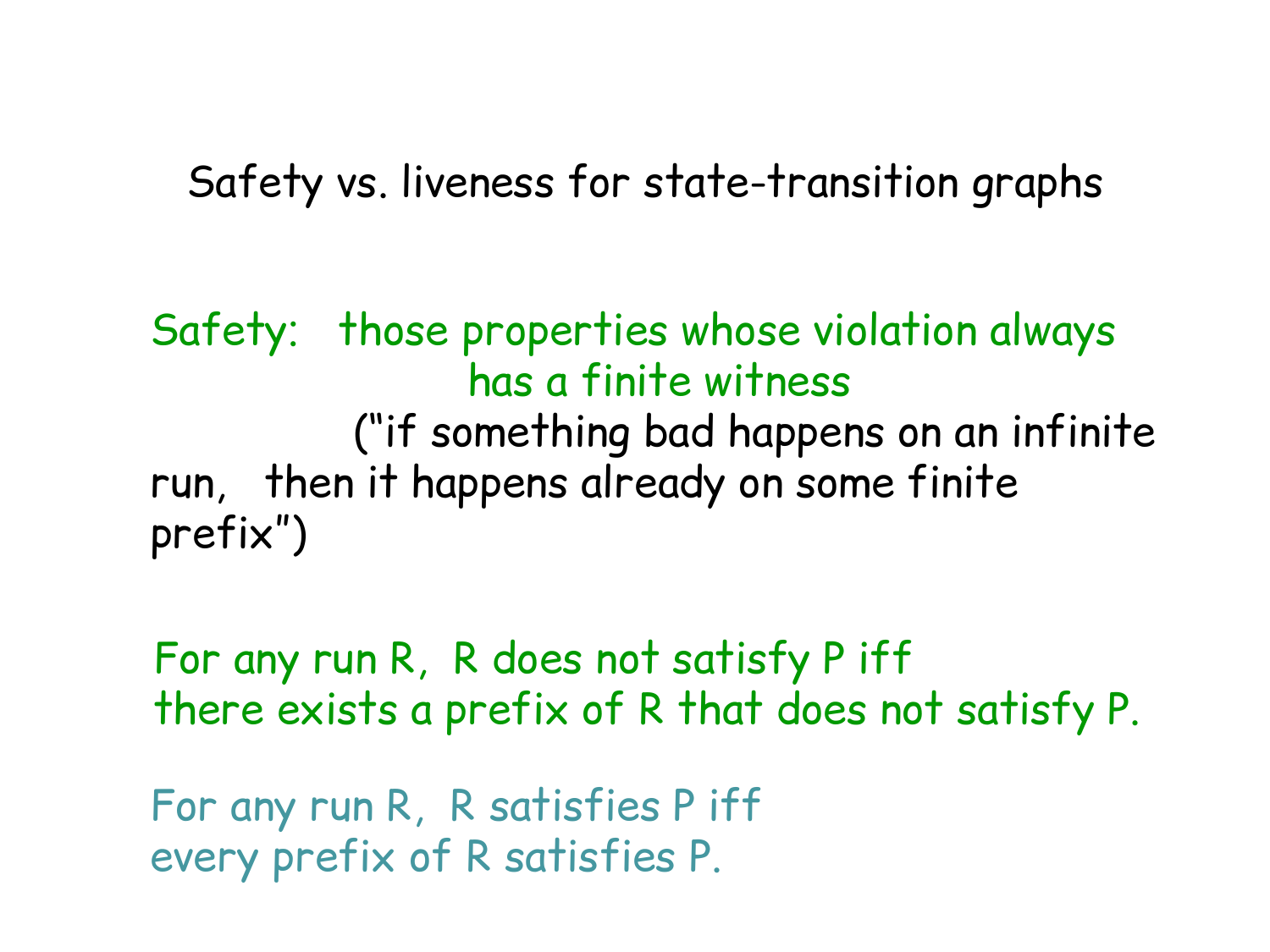

Safety vs. liveness for state-transition graphs
Safety:   those properties whose violation always 		     has a finite witness 			      (“if something bad happens on an infinite run,   then it happens already on some finite prefix”)
For any run R,  R does not satisfy P iff
there exists a prefix of R that does not satisfy P.
For any run R,  R satisfies P iff
every prefix of R satisfies P.